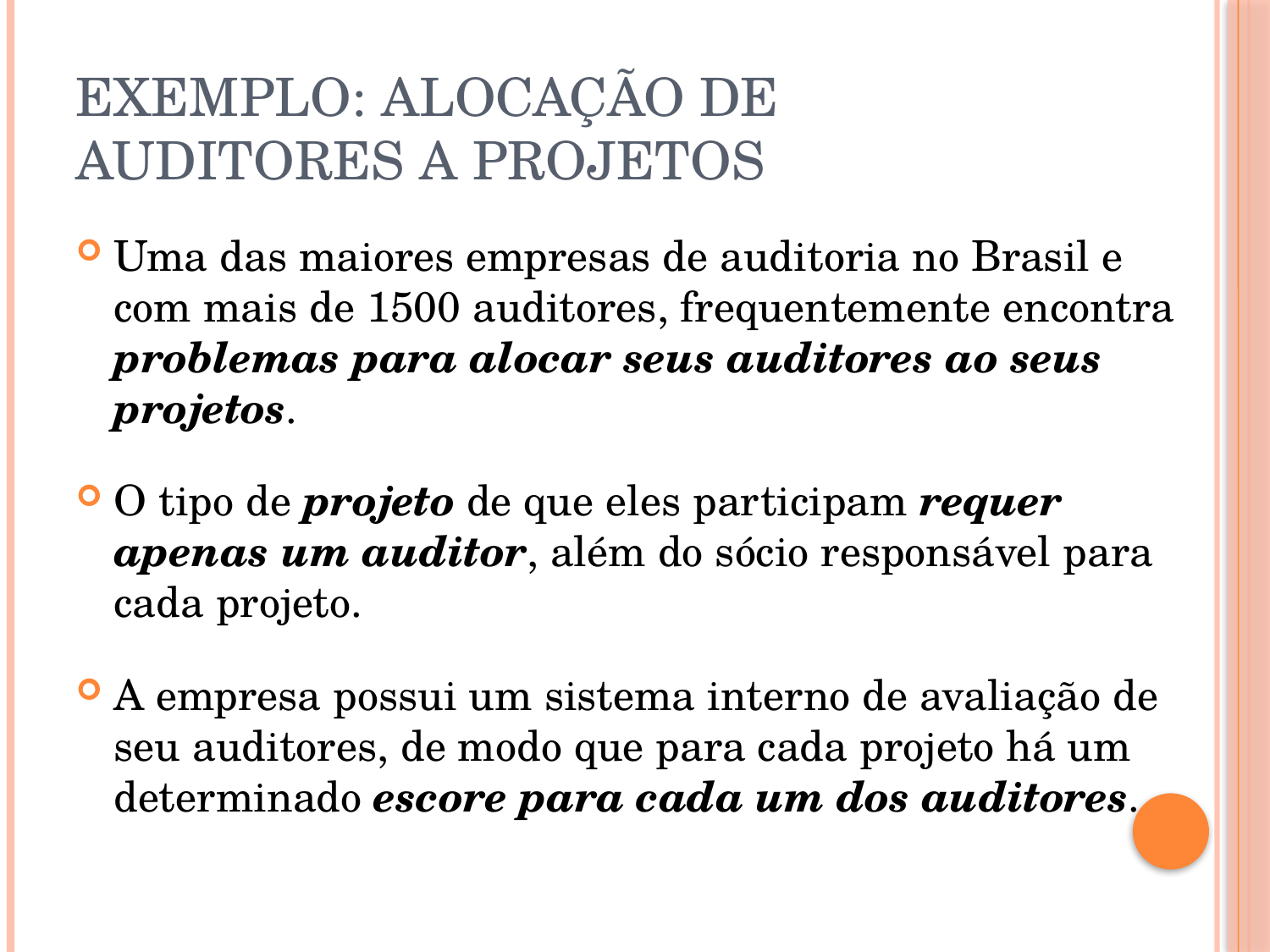

# Exemplo: Alocação de Auditores a Projetos
Uma das maiores empresas de auditoria no Brasil e com mais de 1500 auditores, frequentemente encontra problemas para alocar seus auditores ao seus projetos.

O tipo de projeto de que eles participam requer apenas um auditor, além do sócio responsável para cada projeto.

A empresa possui um sistema interno de avaliação de seu auditores, de modo que para cada projeto há um determinado escore para cada um dos auditores.